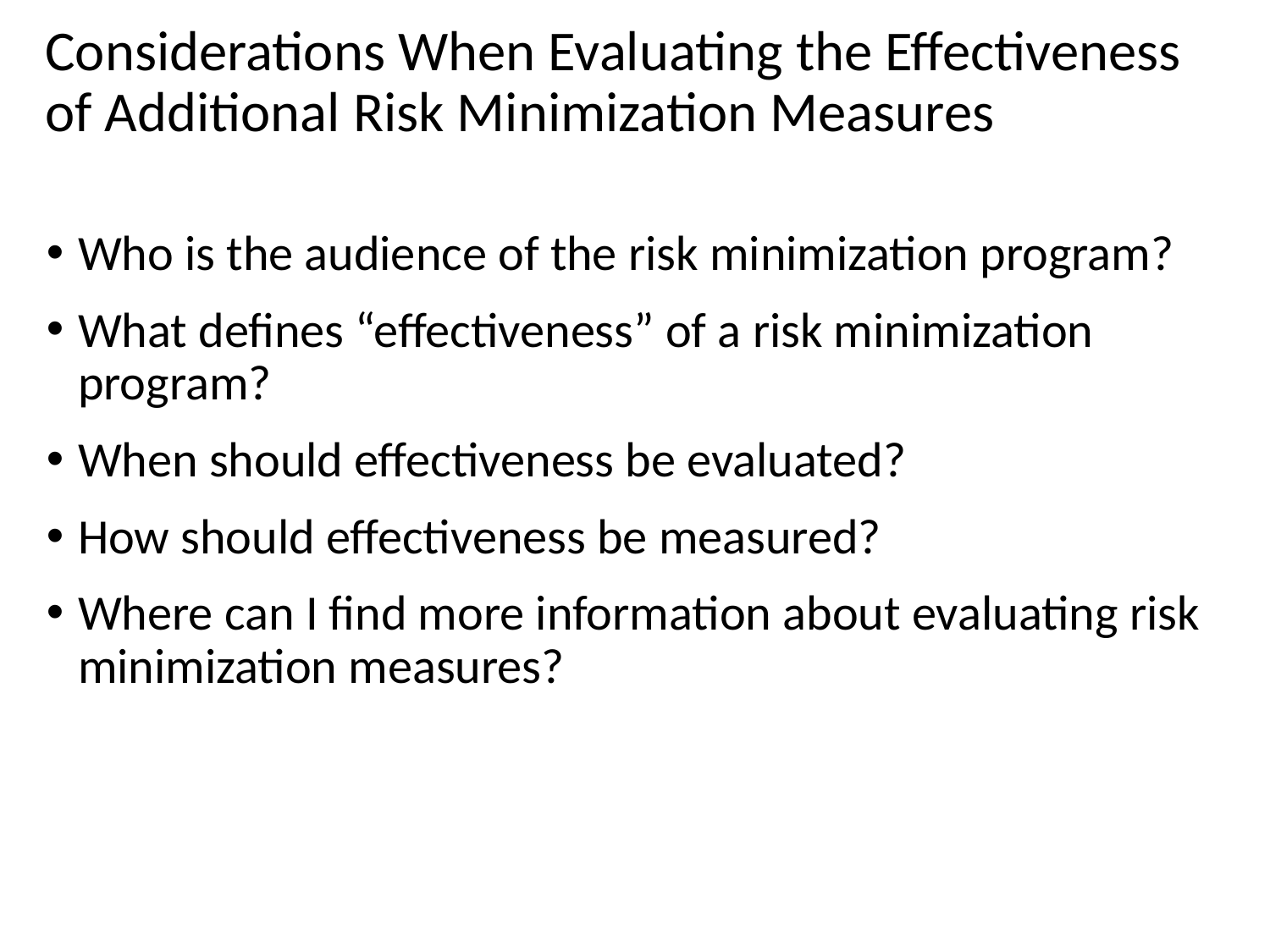

# Considerations When Evaluating the Effectiveness of Additional Risk Minimization Measures
Who is the audience of the risk minimization program?
What defines “effectiveness” of a risk minimization program?
When should effectiveness be evaluated?
How should effectiveness be measured?
Where can I find more information about evaluating risk minimization measures?